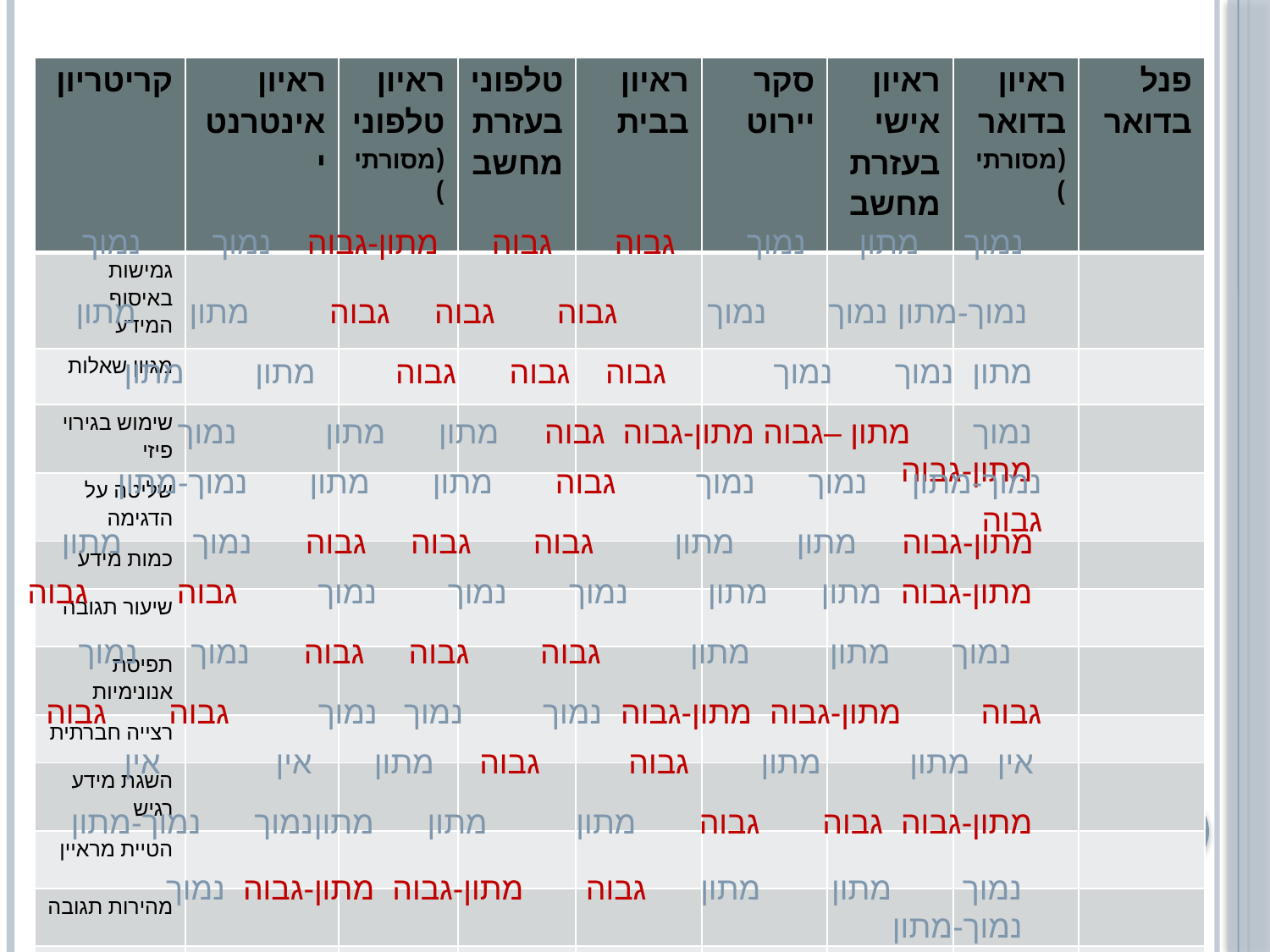

#
| קריטריון | ראיון אינטרנטי | ראיון טלפוני (מסורתי) | טלפוני בעזרת מחשב | ראיון בבית | סקר יירוט | ראיון אישי בעזרת מחשב | ראיון בדואר (מסורתי) | פנל בדואר |
| --- | --- | --- | --- | --- | --- | --- | --- | --- |
| גמישות באיסוף המידע |  |  |  |  |  |  |  |  |
| מגוון שאלות |  |  |  |  |  |  |  |  |
| שימוש בגירוי פיזי |  |  |  |  |  |  |  |  |
| שליטה על הדגימה |  |  |  |  |  |  |  |  |
| כמות מידע |  |  |  |  |  |  |  |  |
| שיעור תגובה |  |  |  |  |  |  |  |  |
| תפיסת אנונימיות |  |  |  |  |  |  |  |  |
| רצייה חברתית |  |  |  |  |  |  |  |  |
| השגת מידע רגיש |  |  |  |  |  |  |  |  |
| הטיית מראיין |  |  |  |  |  |  |  |  |
| מהירות תגובה |  |  |  |  |  |  |  |  |
| עלויות |  |  |  |  |  |  |  |  |
 נמוך 	    מתון      נמוך        גבוה       גבוה      מתון-גבוה    נמוך        נמוך
נמוך-מתון	 נמוך       נמוך          גבוה       גבוה     גבוה         מתון      מתון
מתון	  נמוך       נמוך            גבוה    גבוה      גבוה         מתון        מתון
נמוך       מתון –גבוה מתון-גבוה  גבוה     מתון      מתון          נמוך       מתון-גבוה
נמוך-מתון     נמוך      נמוך         גבוה       מתון       מתון       נמוך-מתון        גבוה
 מתון-גבוה     מתון       מתון         גבוה       גבוה     גבוה      נמוך        מתון
מתון-גבוה  מתון      מתון         נמוך       נמוך        נמוך         גבוה          גבוה
נמוך       מתון         מתון          גבוה        גבוה     גבוה      נמוך      נמוך
גבוה         מתון-גבוה  מתון-גבוה  נמוך         נמוך   נמוך          גבוה       גבוה
 אין   	מתון          מתון        גבוה          גבוה     מתון       אין             אין
מתון-גבוה  גבוה       גבוה       מתון          מתון      מתון	נמוך      נמוך-מתון
נמוך        מתון        מתון      גבוה       מתון-גבוה  מתון-גבוה  נמוך    נמוך-מתון